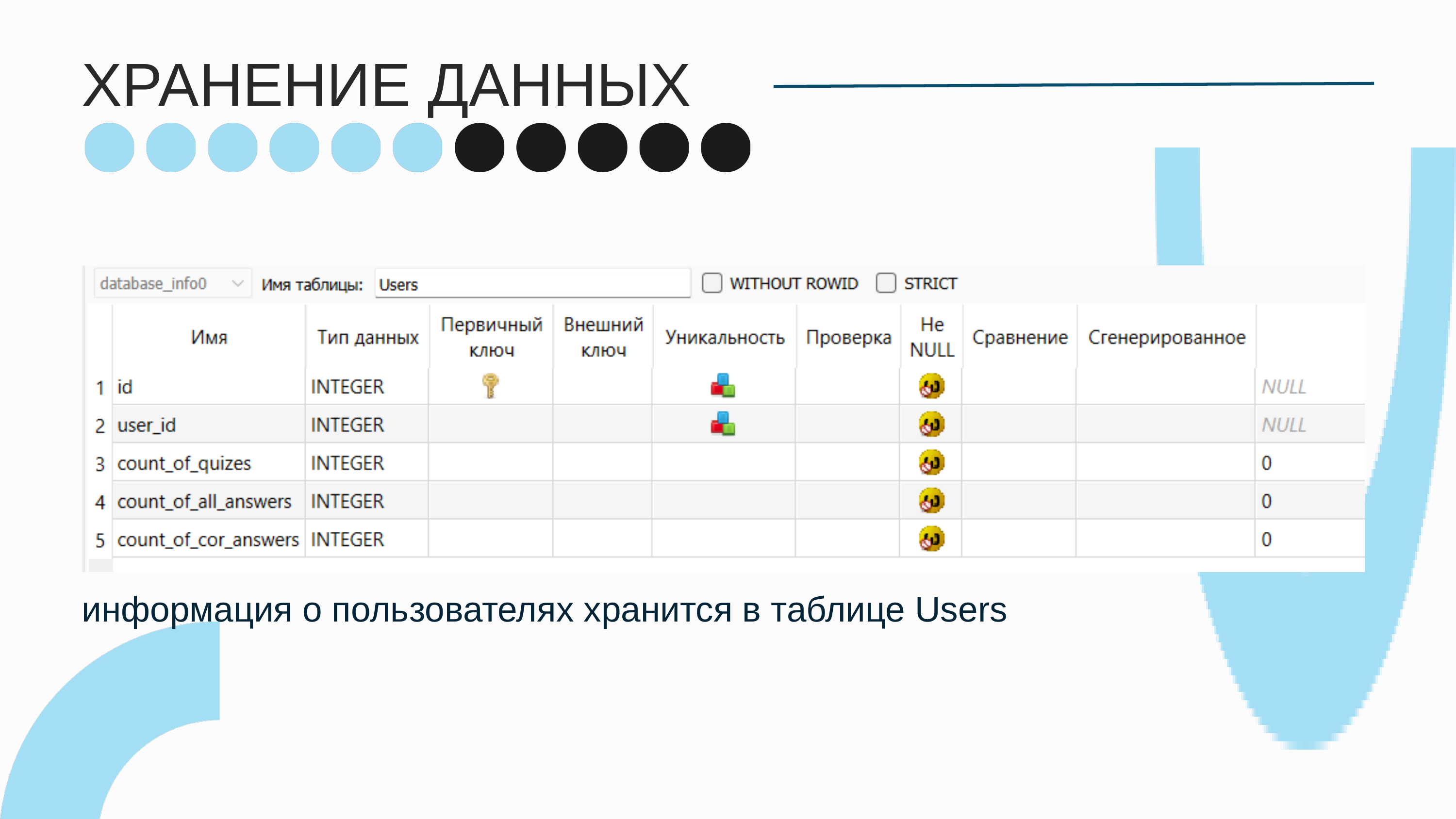

ХРАНЕНИЕ ДАННЫХ

информация о пользователях хранится в таблице Users